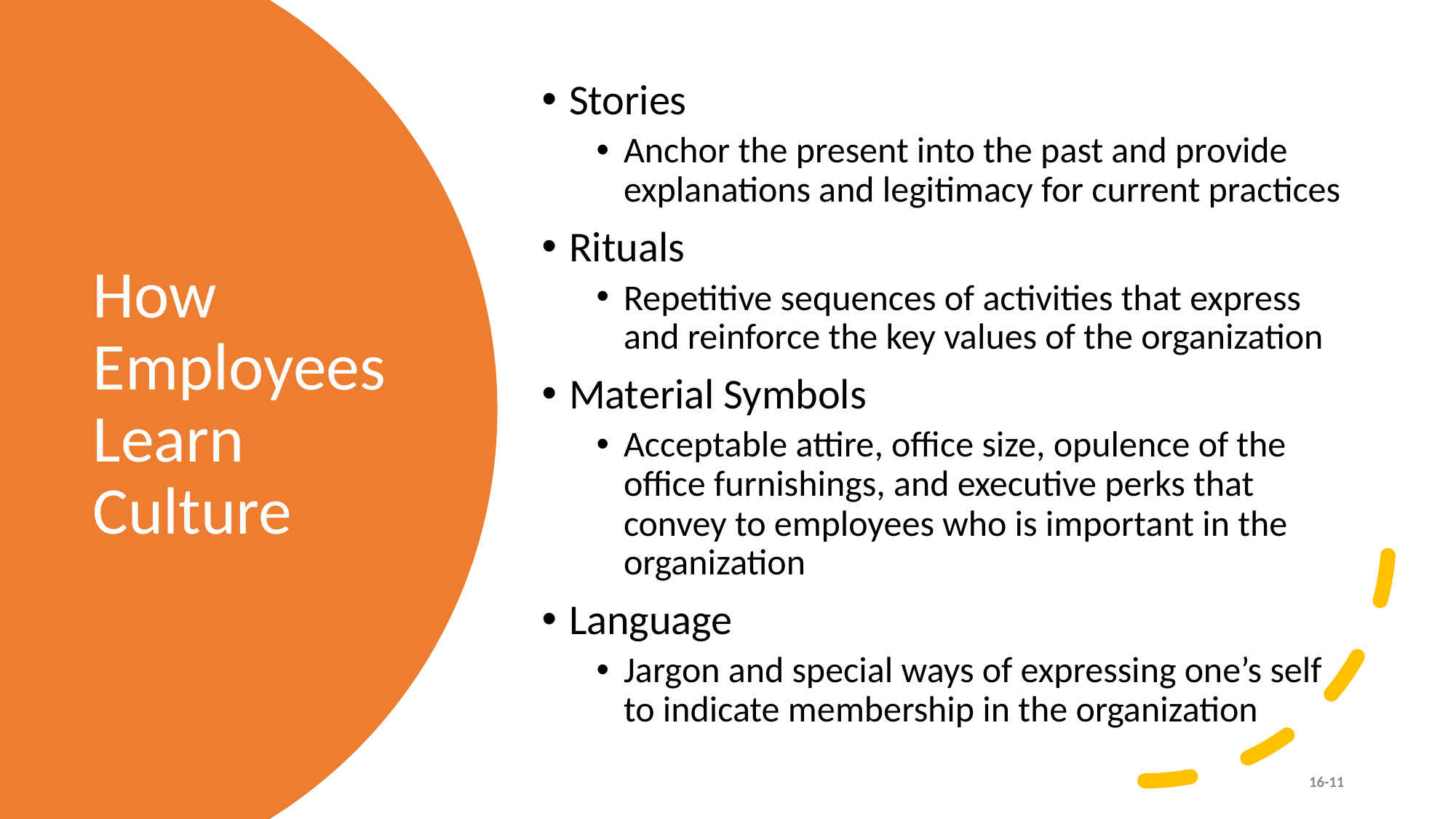

Stories
Anchor the present into the past and provide explanations and legitimacy for current practices
Rituals
Repetitive sequences of activities that express and reinforce the key values of the organization
Material Symbols
Acceptable attire, office size, opulence of the office furnishings, and executive perks that convey to employees who is important in the organization
Language
Jargon and special ways of expressing one’s self to indicate membership in the organization
# How Employees Learn Culture

16-11